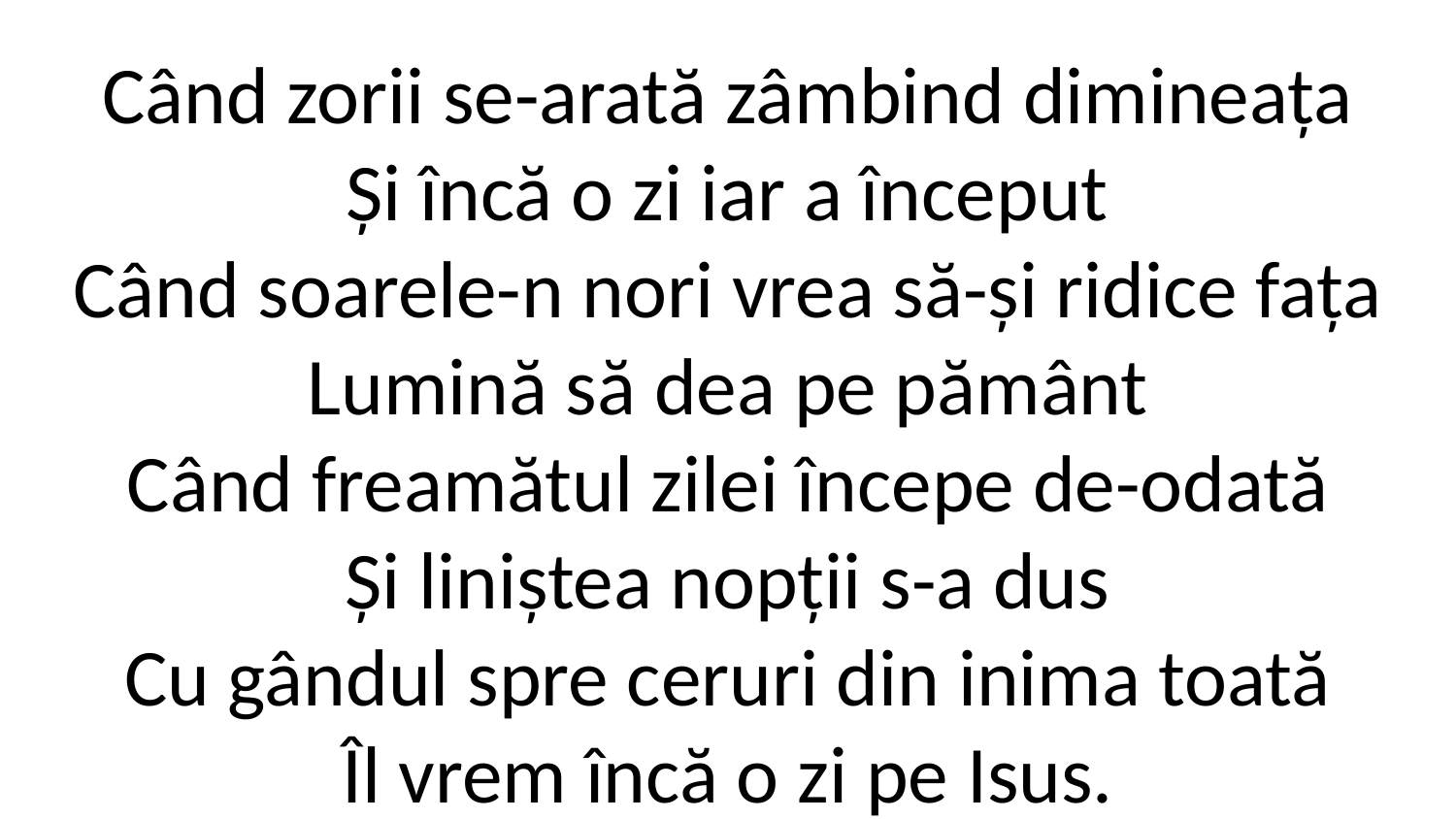

Când zorii se-arată zâmbind dimineața
Și încă o zi iar a început
Când soarele-n nori vrea să-și ridice fața
Lumină să dea pe pământ
Când freamătul zilei începe de-odată
Și liniștea nopții s-a dus
Cu gândul spre ceruri din inima toată
Îl vrem încă o zi pe Isus.